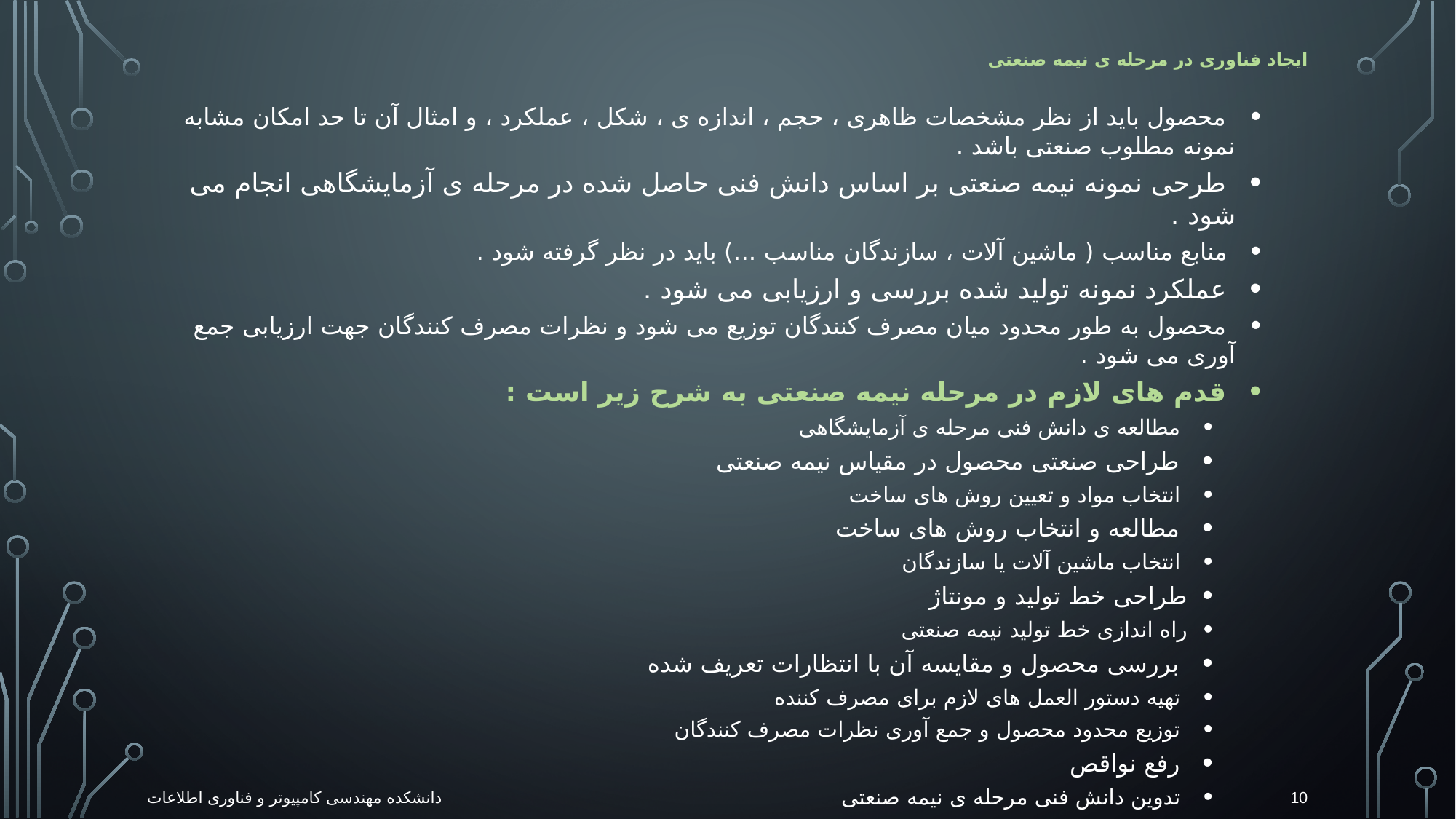

# ایجاد فناوری در مرحله ی نیمه صنعتی
 محصول باید از نظر مشخصات ظاهری ، حجم ، اندازه ی ، شکل ، عملکرد ، و امثال آن تا حد امکان مشابه نمونه مطلوب صنعتی باشد .
 طرحی نمونه نیمه صنعتی بر اساس دانش فنی حاصل شده در مرحله ی آزمایشگاهی انجام می شود .
 منابع مناسب ( ماشین آلات ، سازندگان مناسب ...) باید در نظر گرفته شود .
 عملکرد نمونه تولید شده بررسی و ارزیابی می شود .
 محصول به طور محدود میان مصرف کنندگان توزیع می شود و نظرات مصرف کنندگان جهت ارزیابی جمع آوری می شود .
 قدم های لازم در مرحله نیمه صنعتی به شرح زیر است :
 مطالعه ی دانش فنی مرحله ی آزمایشگاهی
 طراحی صنعتی محصول در مقیاس نیمه صنعتی
 انتخاب مواد و تعیین روش های ساخت
 مطالعه و انتخاب روش های ساخت
 انتخاب ماشین آلات یا سازندگان
طراحی خط تولید و مونتاژ
راه اندازی خط تولید نیمه صنعتی
 بررسی محصول و مقایسه آن با انتظارات تعریف شده
 تهیه دستور العمل های لازم برای مصرف کننده
 توزیع محدود محصول و جمع آوری نظرات مصرف کنندگان
 رفع نواقص
 تدوین دانش فنی مرحله ی نیمه صنعتی

10
دانشکده مهندسی کامپیوتر و فناوری اطلاعات